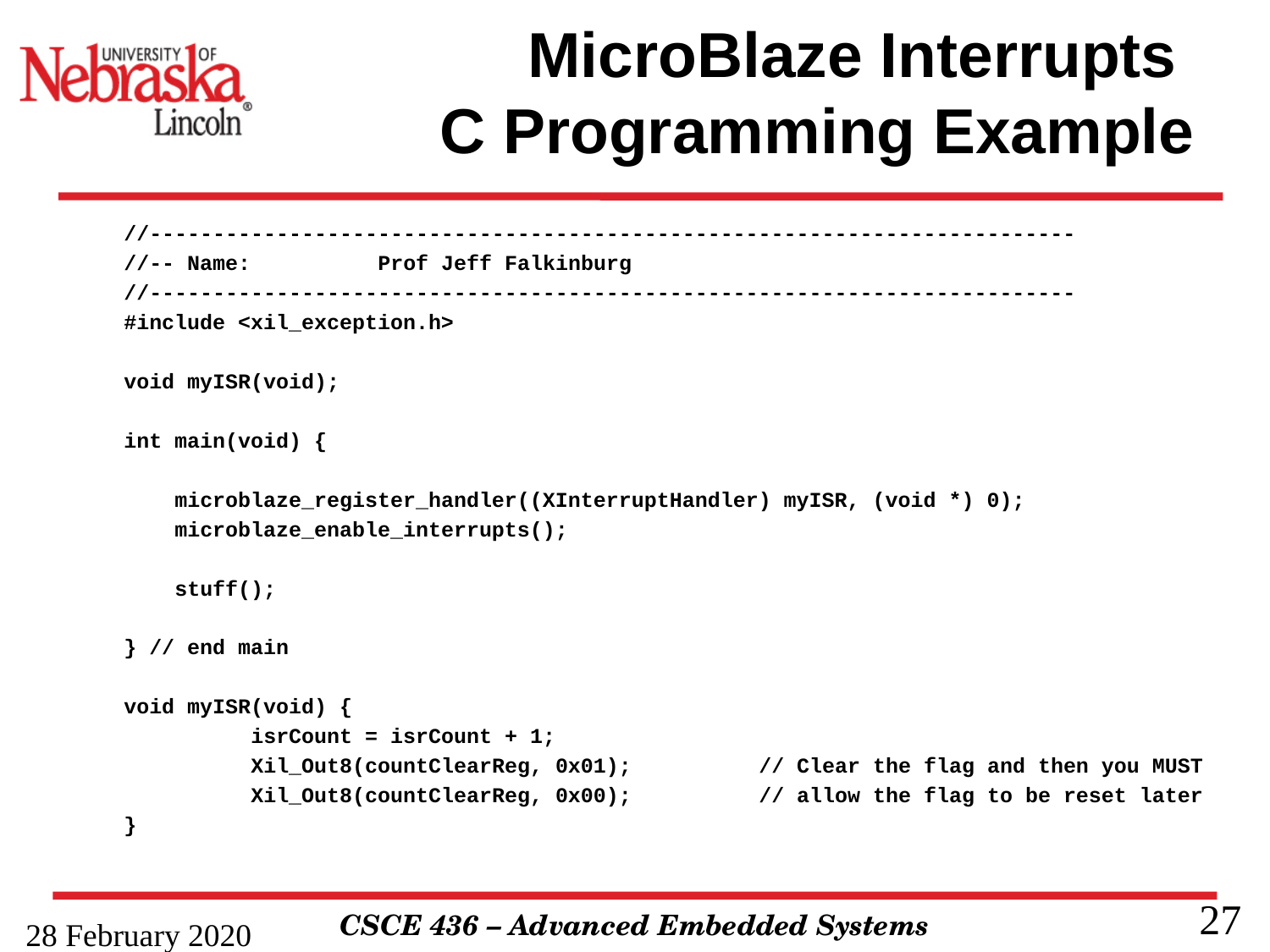

# MicroBlaze Interrupts C Programming Example
//-------------------------------------------------------------------------
//-- Name:	Prof Jeff Falkinburg
//-------------------------------------------------------------------------
#include <xil_exception.h>

void myISR(void);

int main(void) {

    microblaze_register_handler((XInterruptHandler) myISR, (void *) 0);
    microblaze_enable_interrupts();

    stuff();

} // end main

void myISR(void) {
	isrCount = isrCount + 1;
	Xil_Out8(countClearReg, 0x01);	// Clear the flag and then you MUST
	Xil_Out8(countClearReg, 0x00);	// allow the flag to be reset later
}

28 February 2020
27